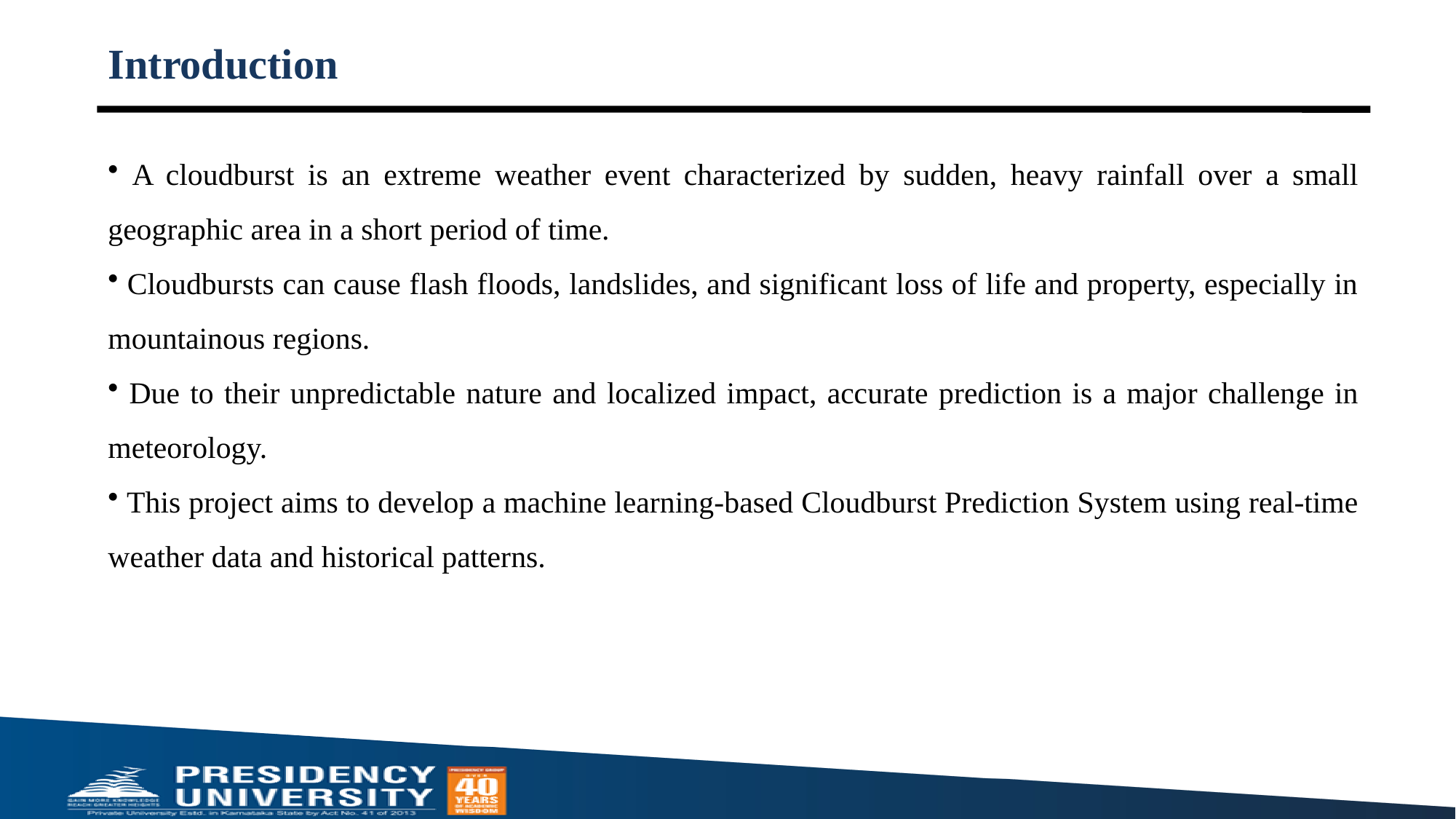

# Introduction
 A cloudburst is an extreme weather event characterized by sudden, heavy rainfall over a small geographic area in a short period of time.
 Cloudbursts can cause flash floods, landslides, and significant loss of life and property, especially in mountainous regions.
 Due to their unpredictable nature and localized impact, accurate prediction is a major challenge in meteorology.
 This project aims to develop a machine learning-based Cloudburst Prediction System using real-time weather data and historical patterns.